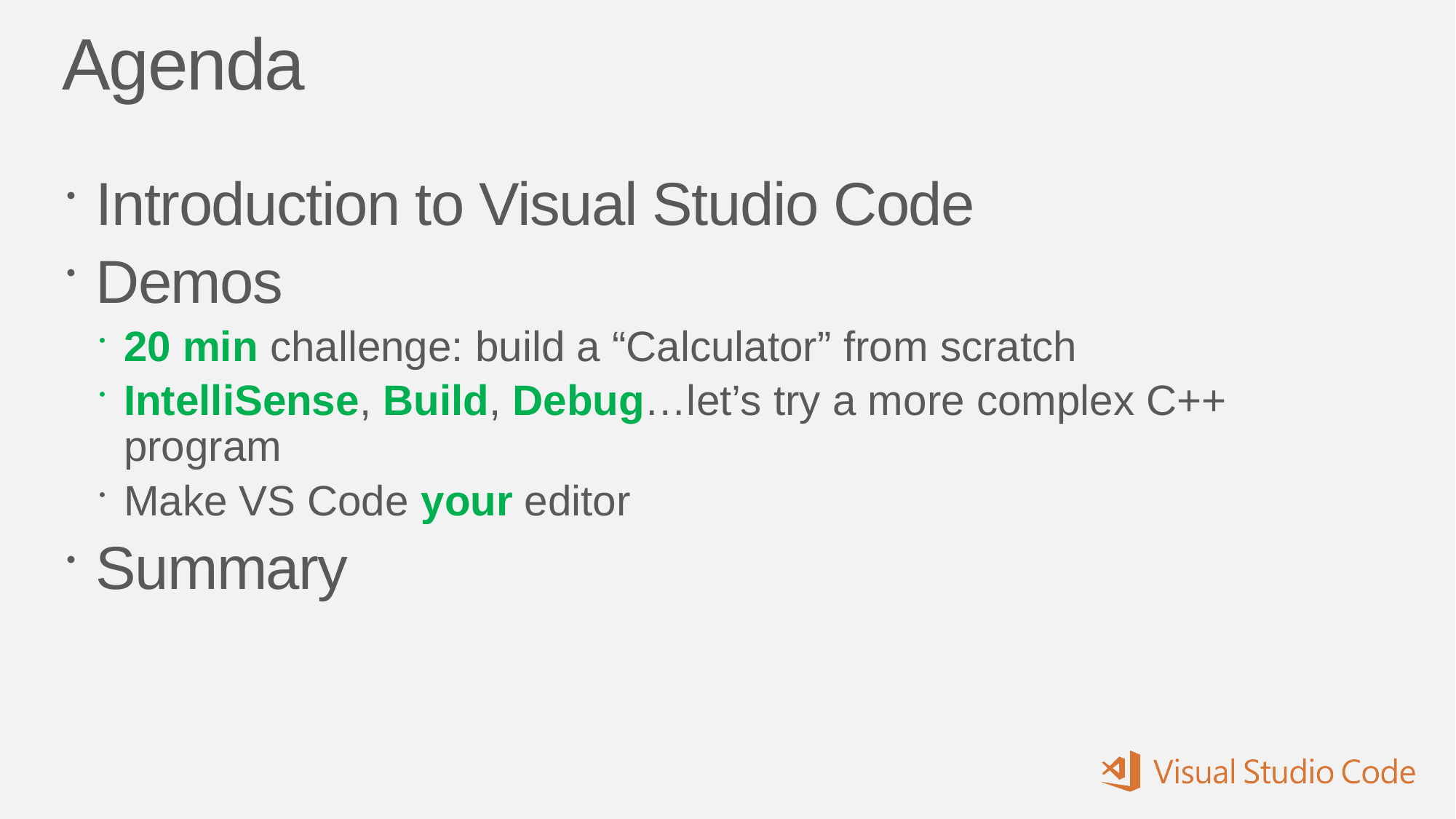

# Agenda
Introduction to Visual Studio Code
Demos
20 min challenge: build a “Calculator” from scratch
IntelliSense, Build, Debug…let’s try a more complex C++ program
Make VS Code your editor
Summary